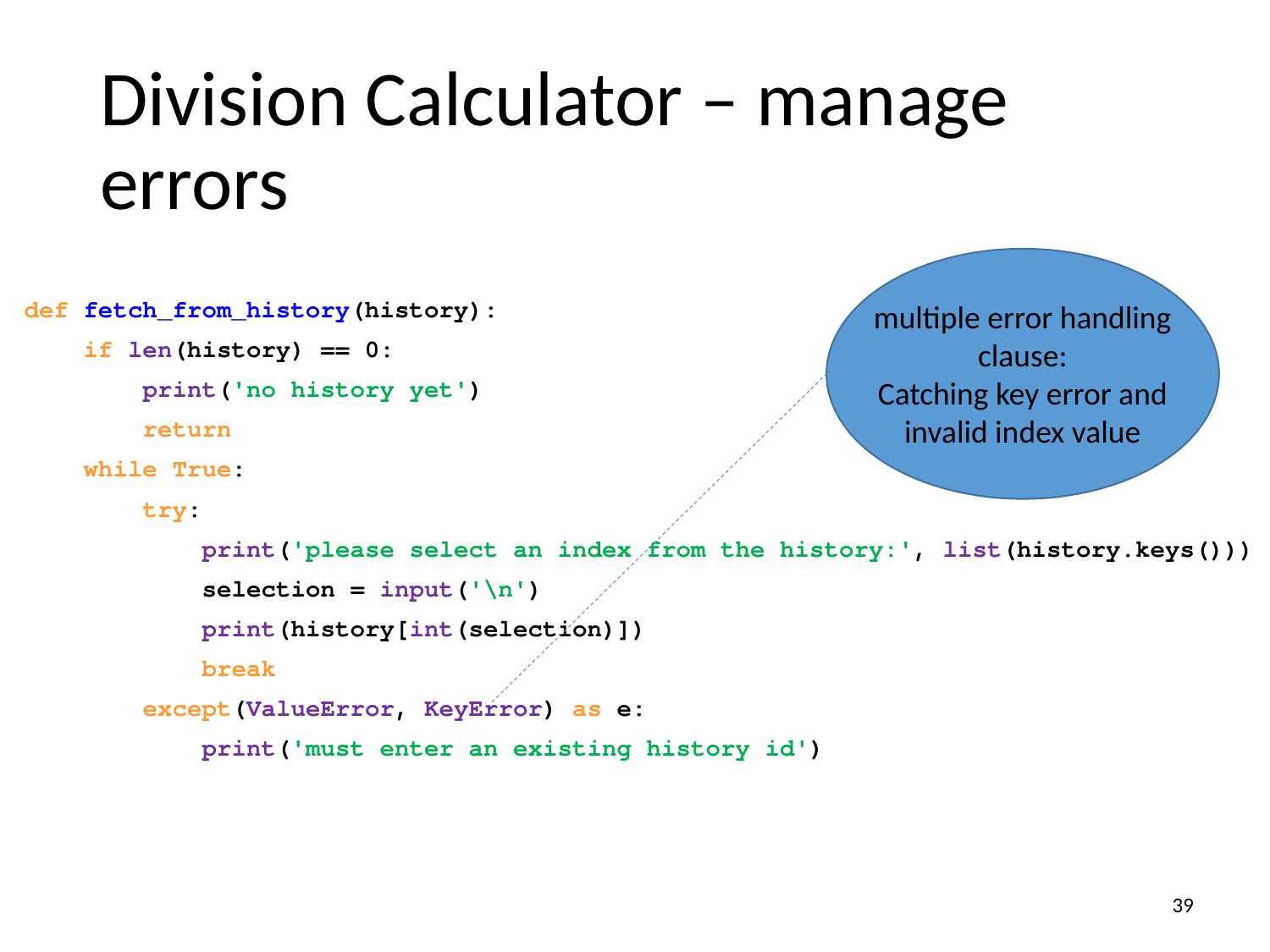

# Division Calculator – manage errors

multiple error handling clause:
Catching key error and invalid index value
def fetch_from_history(history):
    if len(history) == 0:
        print('no history yet')
        return
    while True:
        try:
            print('please select an index from the history:', list(history.keys()))
            selection = input('\n')
            print(history[int(selection)])
            break
        except(ValueError, KeyError) as e:
            print('must enter an existing history id')

39